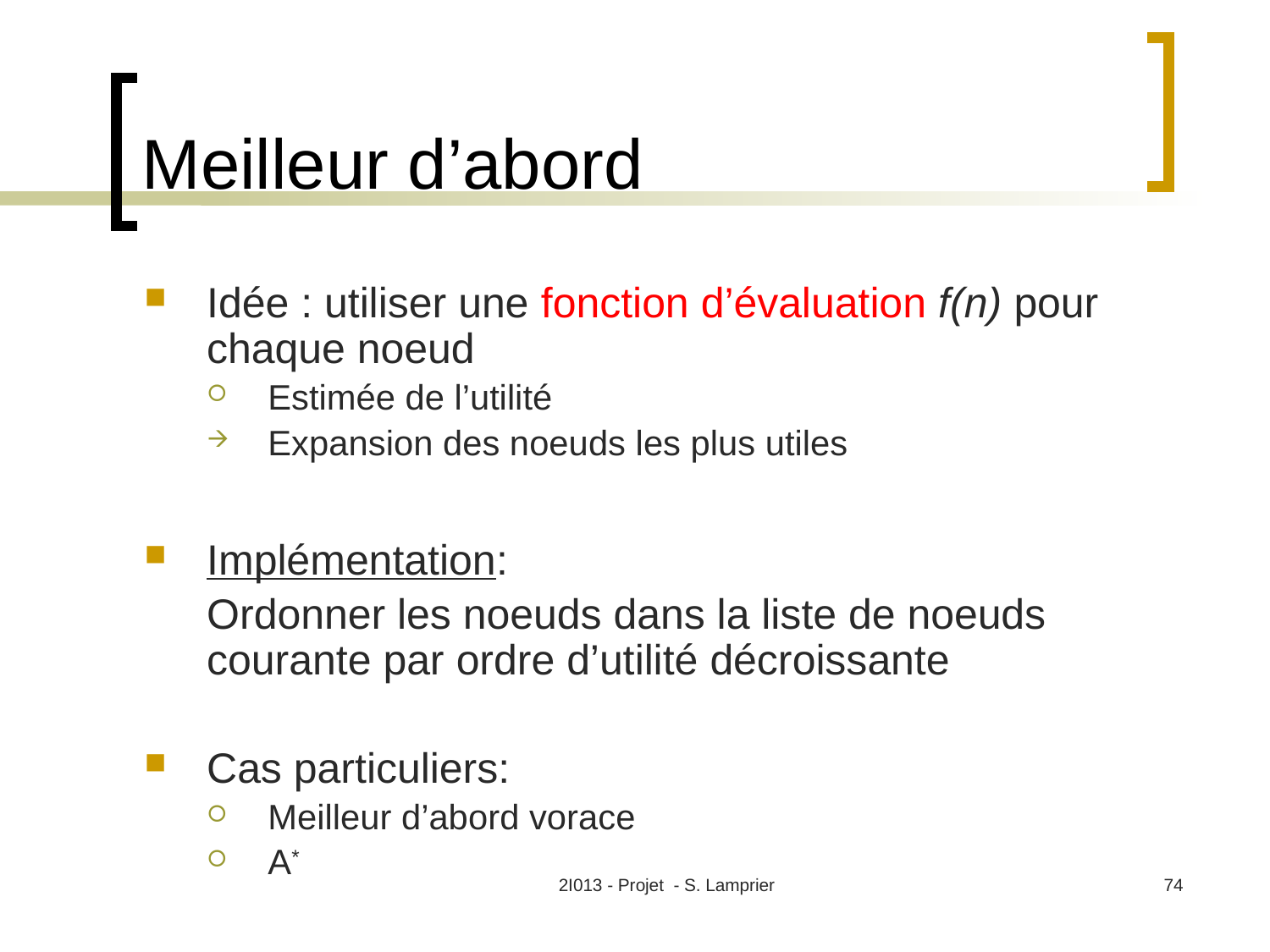

# Meilleur d’abord
Idée : utiliser une fonction d’évaluation f(n) pour chaque noeud
Estimée de l’utilité
Expansion des noeuds les plus utiles

Implémentation:
	Ordonner les noeuds dans la liste de noeuds courante par ordre d’utilité décroissante

Cas particuliers:
Meilleur d’abord vorace
A*
2I013 - Projet  - S. Lamprier
74